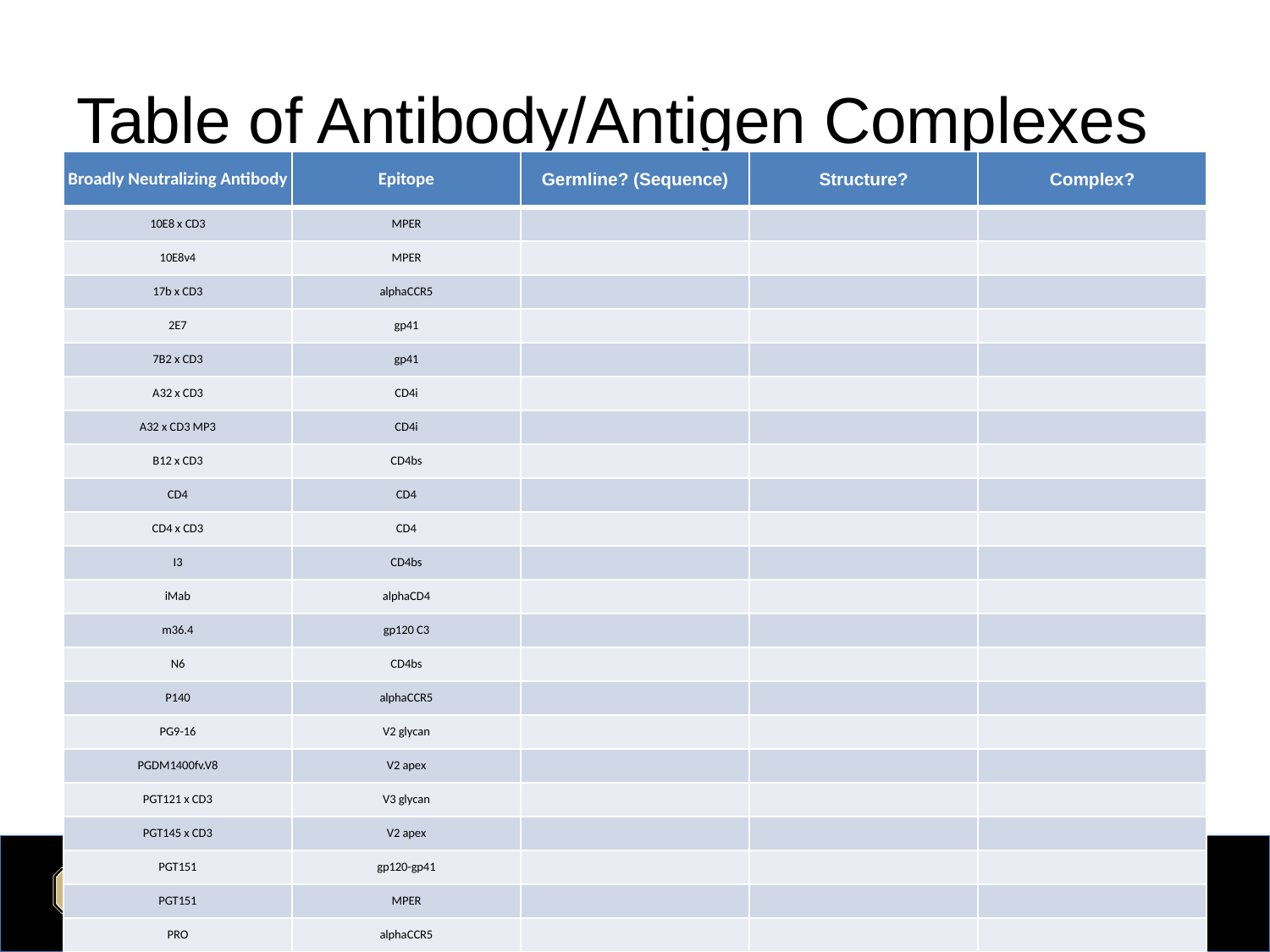

# Table of Antibody/Antigen Complexes
| Broadly Neutralizing Antibody | Epitope | Germline? (Sequence) | Structure? | Complex? |
| --- | --- | --- | --- | --- |
| 10E8 x CD3 | MPER |  |  |  |
| 10E8v4 | MPER |  |  |  |
| 17b x CD3 | alphaCCR5 |  |  |  |
| 2E7 | gp41 |  |  |  |
| 7B2 x CD3 | gp41 |  |  |  |
| A32 x CD3 | CD4i |  |  |  |
| A32 x CD3 MP3 | CD4i |  |  |  |
| B12 x CD3 | CD4bs |  |  |  |
| CD4 | CD4 |  |  |  |
| CD4 x CD3 | CD4 |  |  |  |
| I3 | CD4bs |  |  |  |
| iMab | alphaCD4 |  |  |  |
| m36.4 | gp120 C3 |  |  |  |
| N6 | CD4bs |  |  |  |
| P140 | alphaCCR5 |  |  |  |
| PG9-16 | V2 glycan |  |  |  |
| PGDM1400fv.V8 | V2 apex |  |  |  |
| PGT121 x CD3 | V3 glycan |  |  |  |
| PGT145 x CD3 | V2 apex |  |  |  |
| PGT151 | gp120-gp41 |  |  |  |
| PGT151 | MPER |  |  |  |
| PRO | alphaCCR5 |  |  |  |